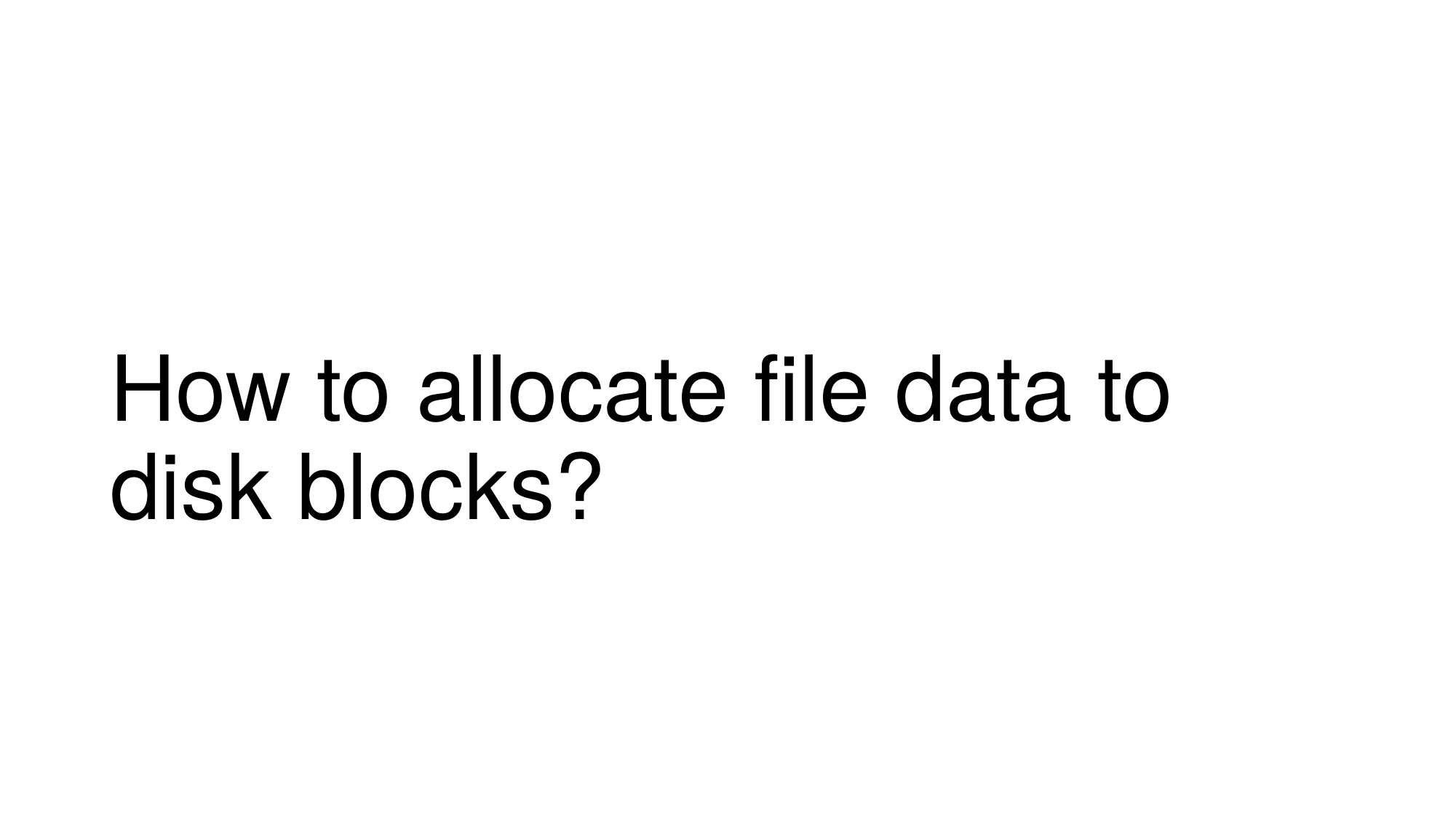

# How to allocate file data to disk blocks?